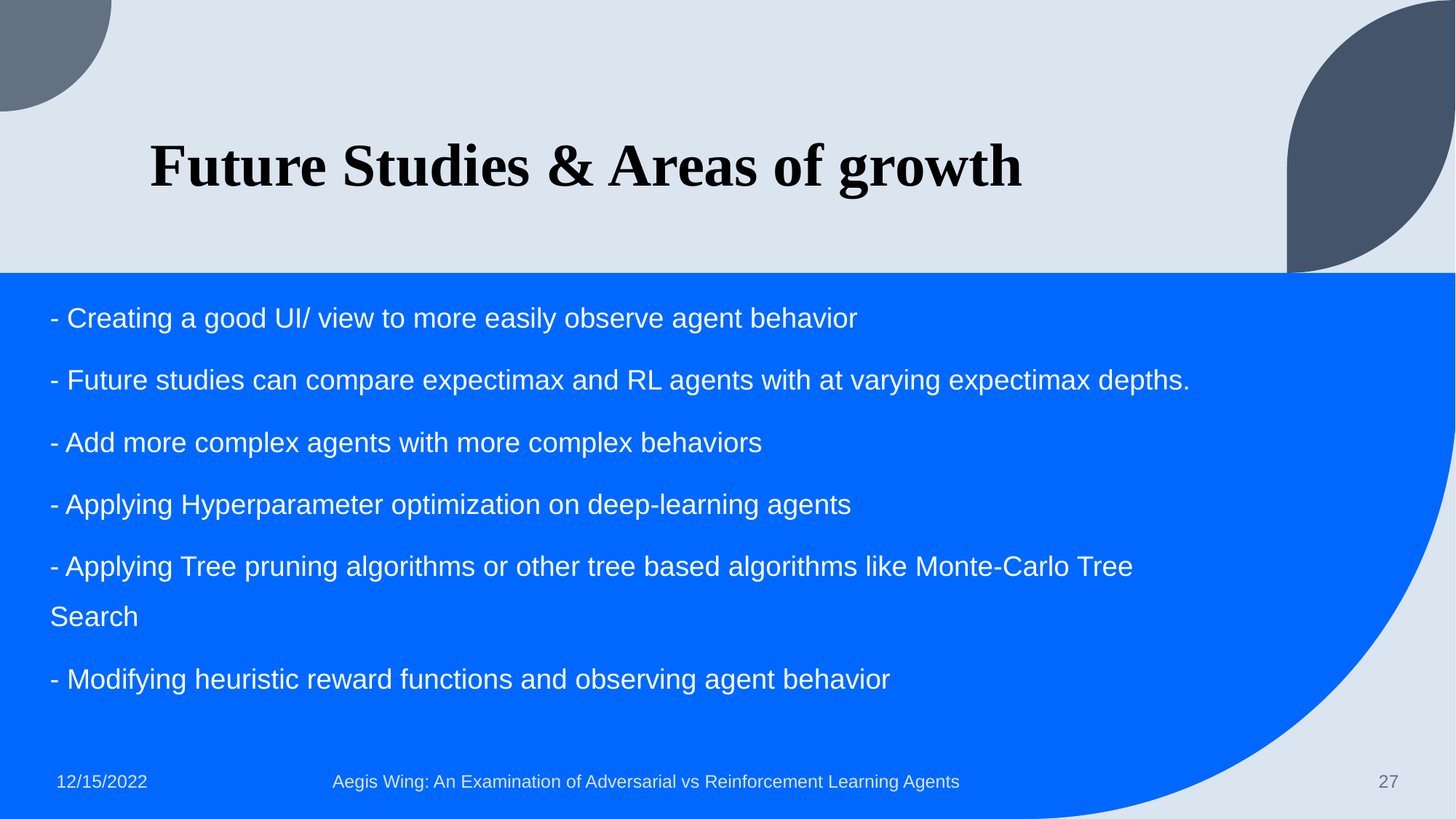

# Future Studies & Areas of growth
- Creating a good UI/ view to more easily observe agent behavior
- Future studies can compare expectimax and RL agents with at varying expectimax depths.
- Add more complex agents with more complex behaviors
- Applying Hyperparameter optimization on deep-learning agents
- Applying Tree pruning algorithms or other tree based algorithms like Monte-Carlo Tree Search
- Modifying heuristic reward functions and observing agent behavior
12/15/2022
Aegis Wing: An Examination of Adversarial vs Reinforcement Learning Agents
27